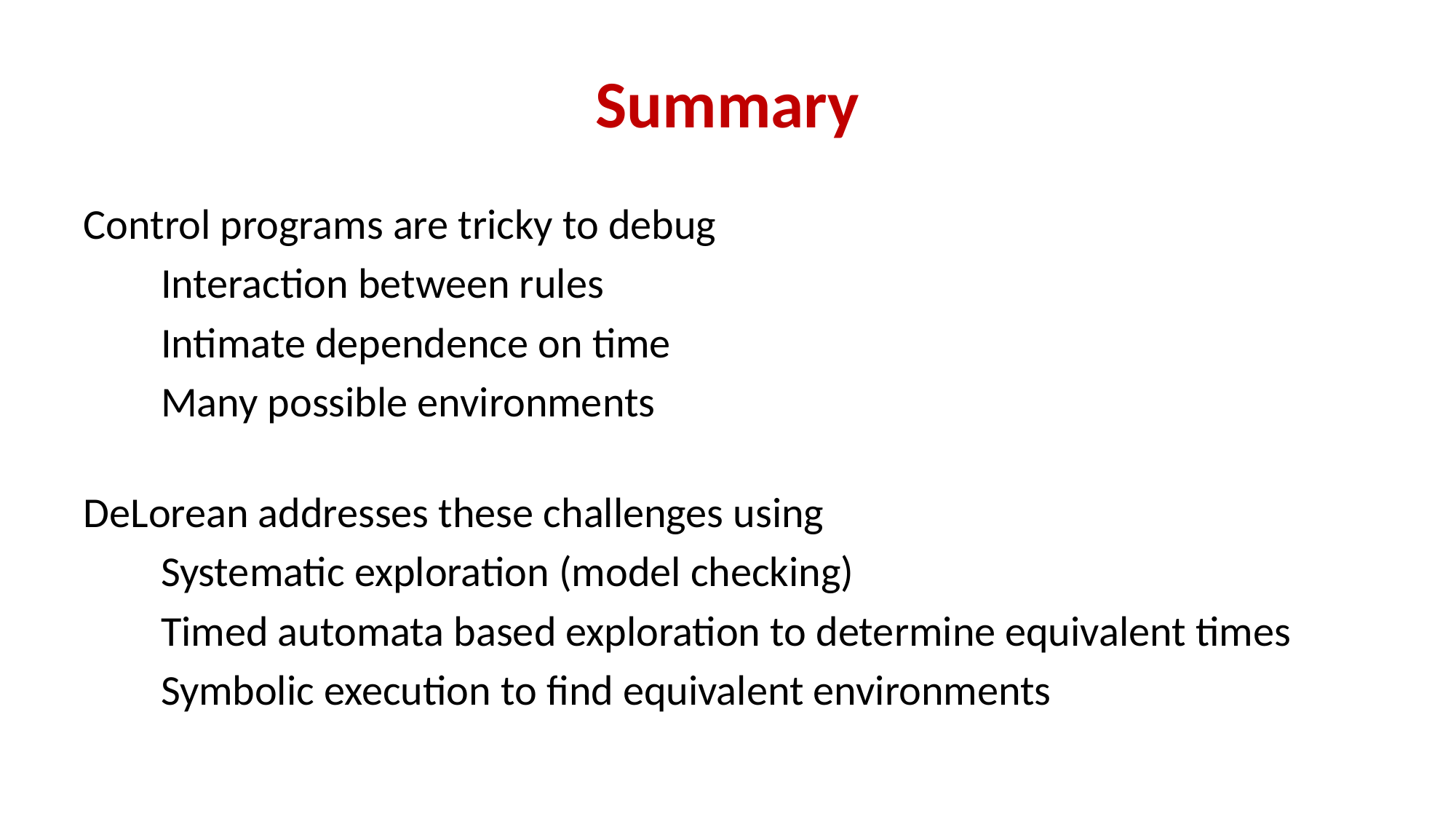

# Summary
Control programs are tricky to debug
        Interaction between rules
        Intimate dependence on time
        Many possible environments
DeLorean addresses these challenges using
        Systematic exploration (model checking)
        Timed automata based exploration to determine equivalent times
        Symbolic execution to find equivalent environments